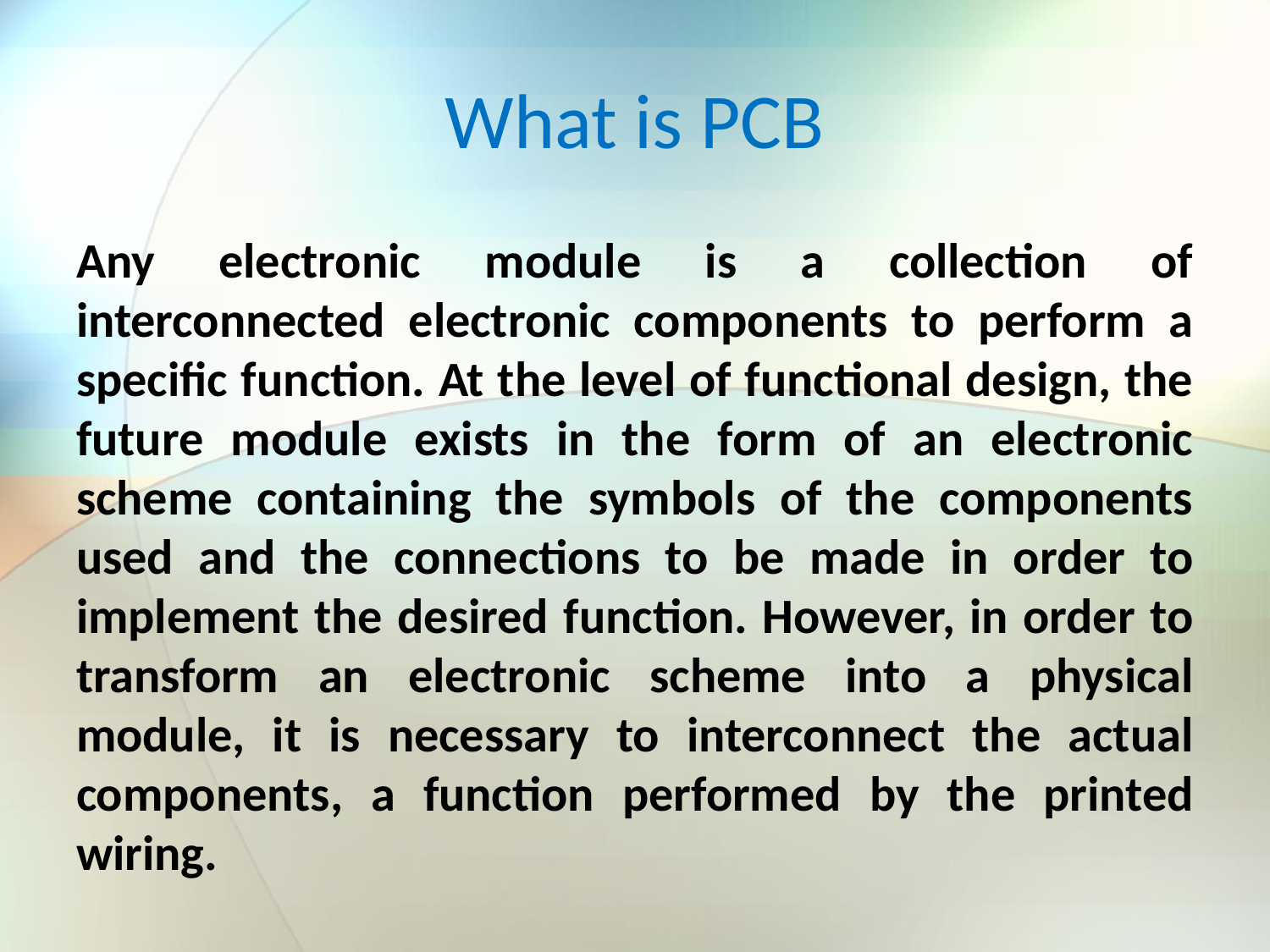

# What is PCB
Any electronic module is a collection of interconnected electronic components to perform a specific function. At the level of functional design, the future module exists in the form of an electronic scheme containing the symbols of the components used and the connections to be made in order to implement the desired function. However, in order to transform an electronic scheme into a physical module, it is necessary to interconnect the actual components, a function performed by the printed wiring.